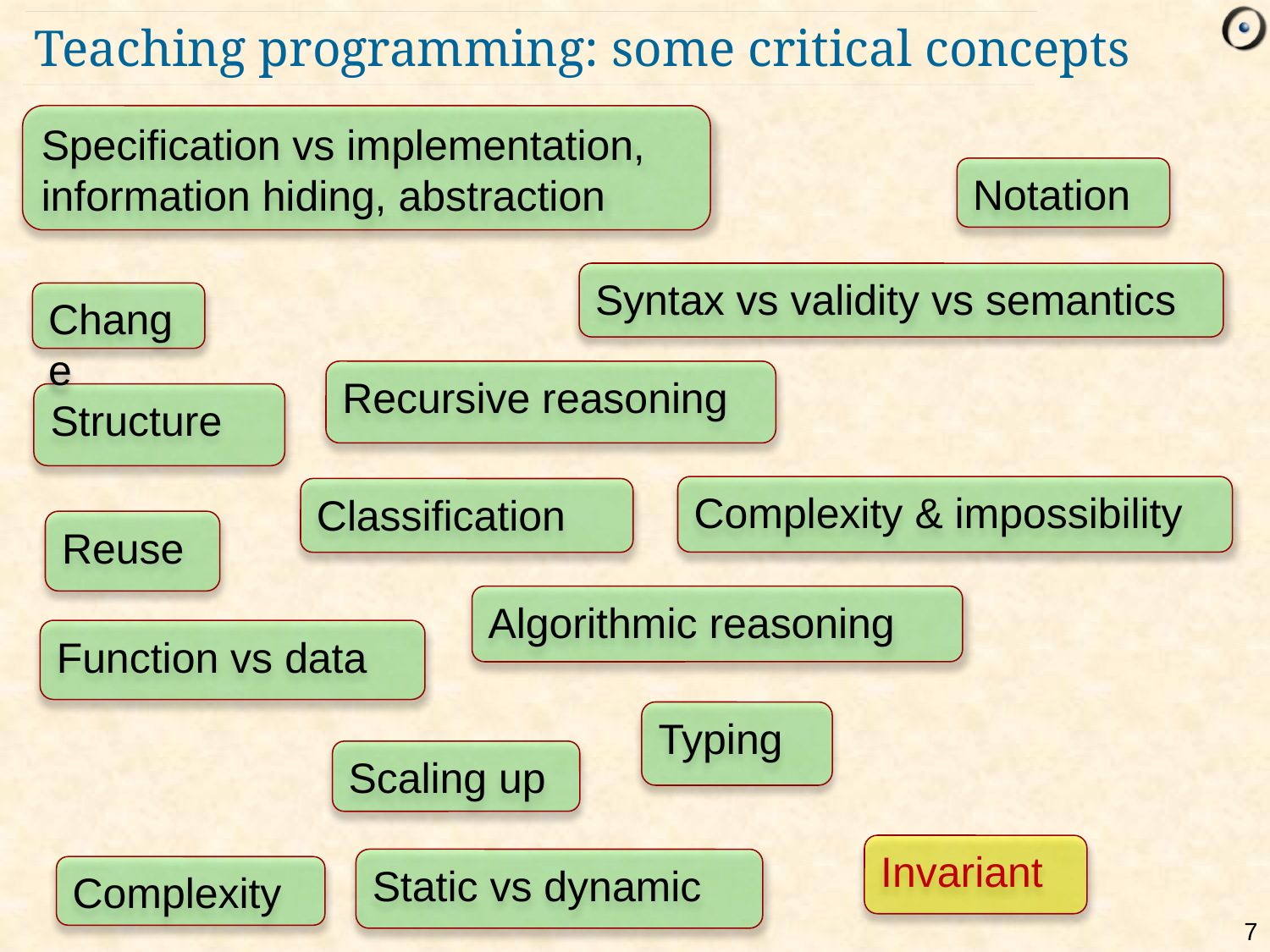

# Teaching programming: some critical concepts
Specification vs implementation, information hiding, abstraction
Notation
Syntax vs validity vs semantics
Change
Recursive reasoning
Structure
Complexity & impossibility
Classification
Reuse
Algorithmic reasoning
Function vs data
Typing
Scaling up
Invariant
Static vs dynamic
Complexity